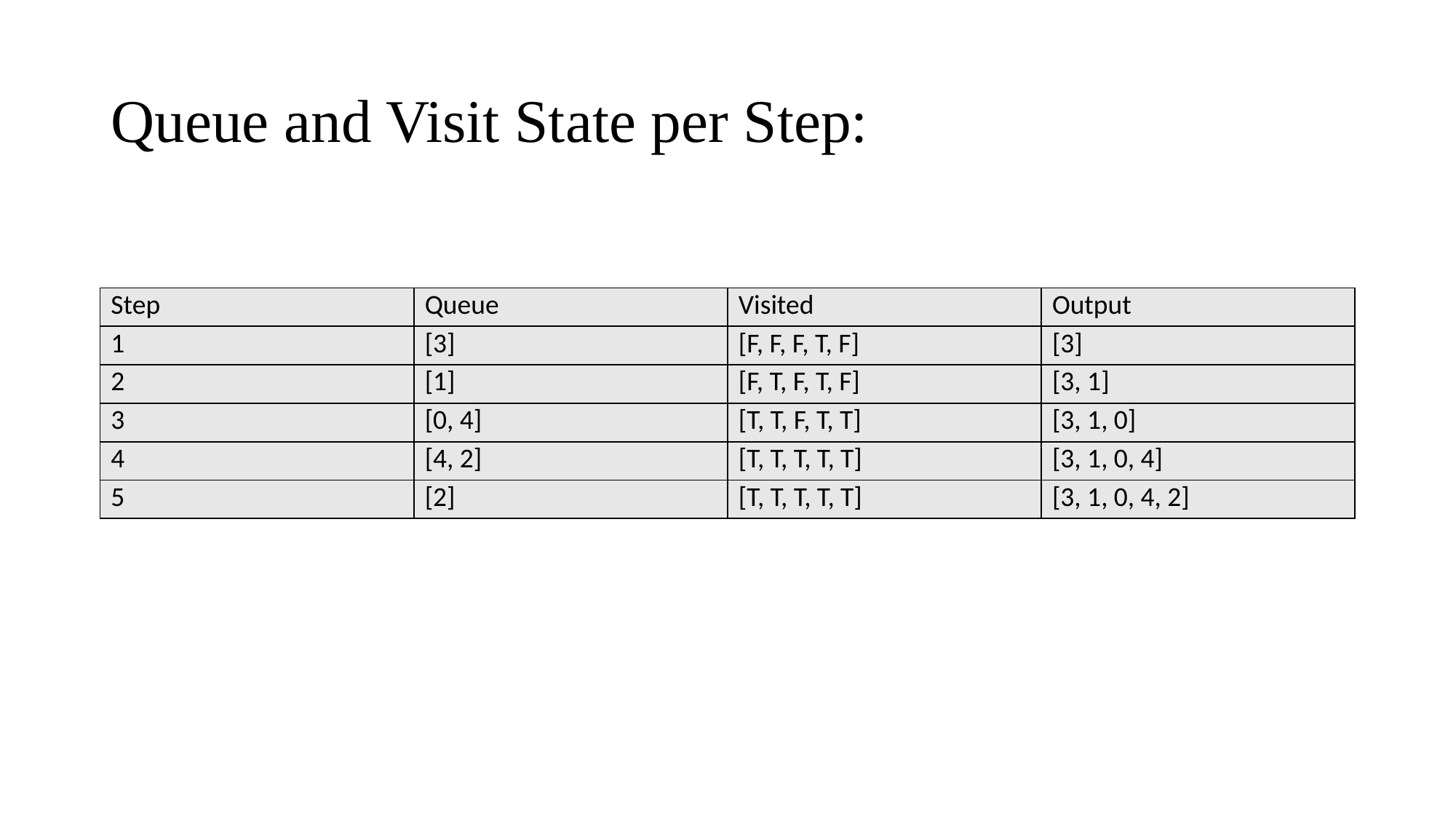

# Queue and Visit State per Step:
| Step | Queue | Visited | Output |
| --- | --- | --- | --- |
| 1 | [3] | [F, F, F, T, F] | [3] |
| 2 | [1] | [F, T, F, T, F] | [3, 1] |
| 3 | [0, 4] | [T, T, F, T, T] | [3, 1, 0] |
| 4 | [4, 2] | [T, T, T, T, T] | [3, 1, 0, 4] |
| 5 | [2] | [T, T, T, T, T] | [3, 1, 0, 4, 2] |